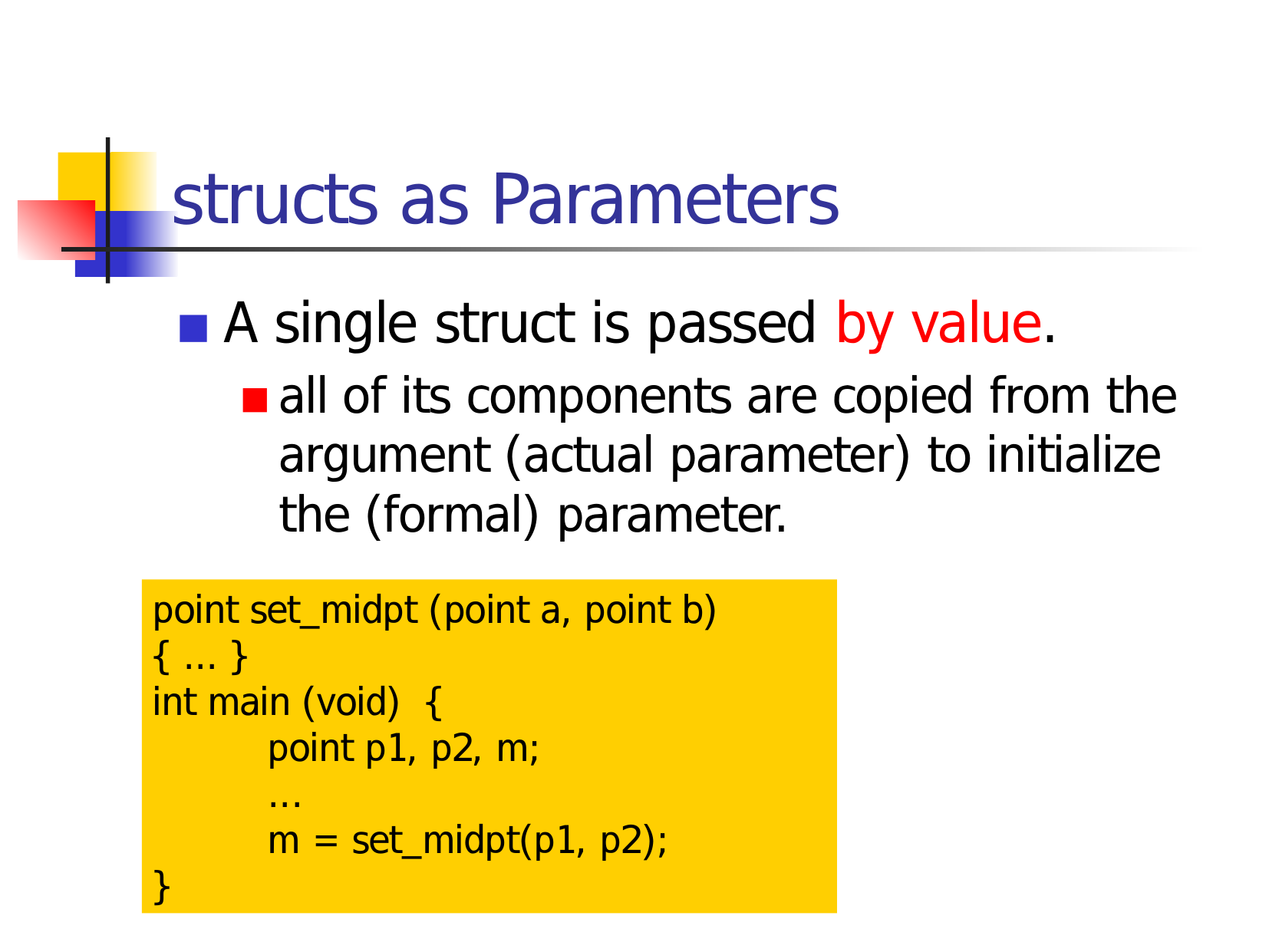

# structs as Parameters
A single struct is passed by value.
all of its components are copied from the argument (actual parameter) to initialize the (formal) parameter.
point set_midpt (point a, point b) { ... }
int main (void)  {
	point p1, p2, m;
	...
	m = set_midpt(p1, p2);
}